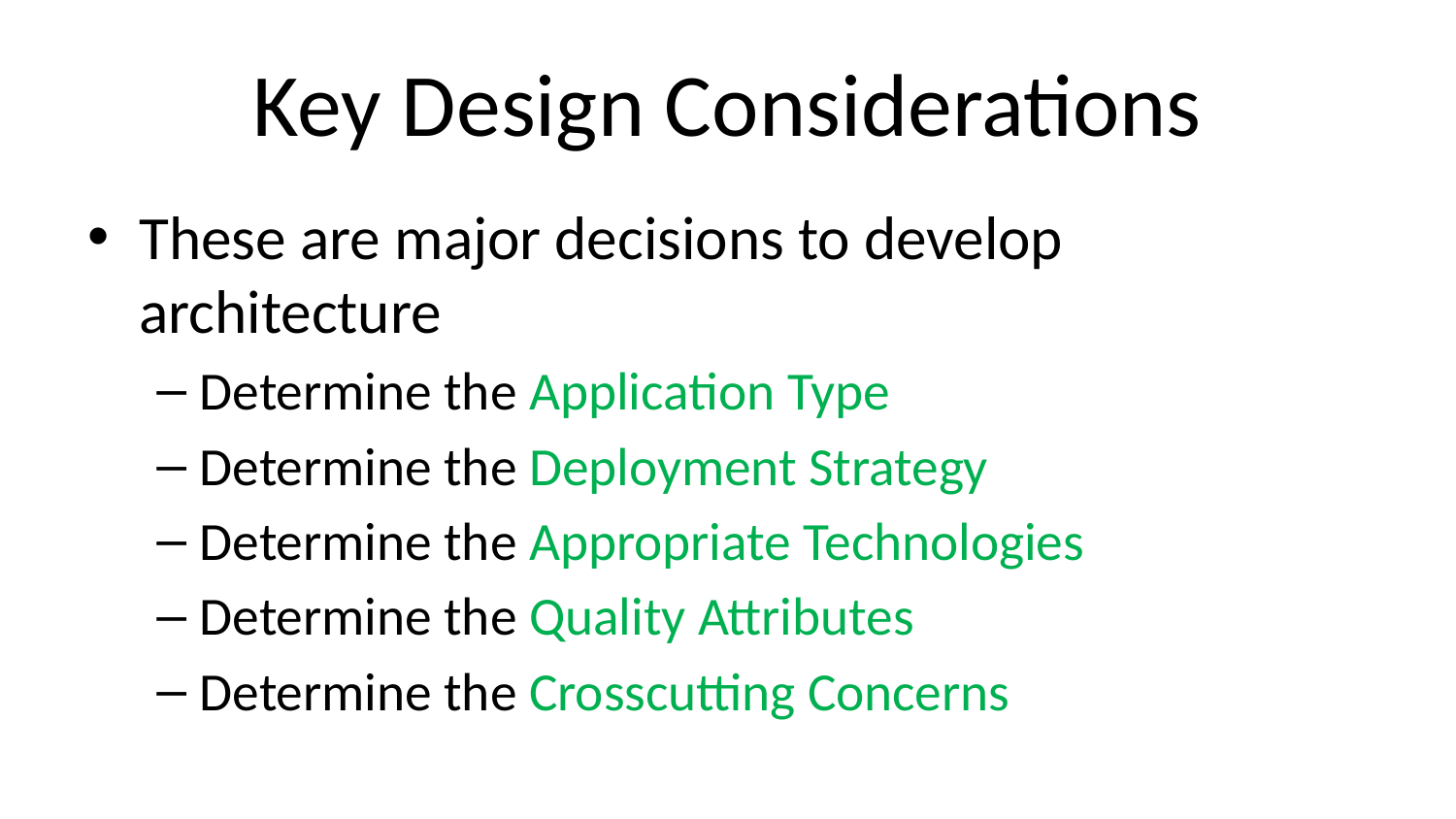

# Key Design Considerations
These are major decisions to develop architecture
Determine the Application Type
Determine the Deployment Strategy
Determine the Appropriate Technologies
Determine the Quality Attributes
Determine the Crosscutting Concerns